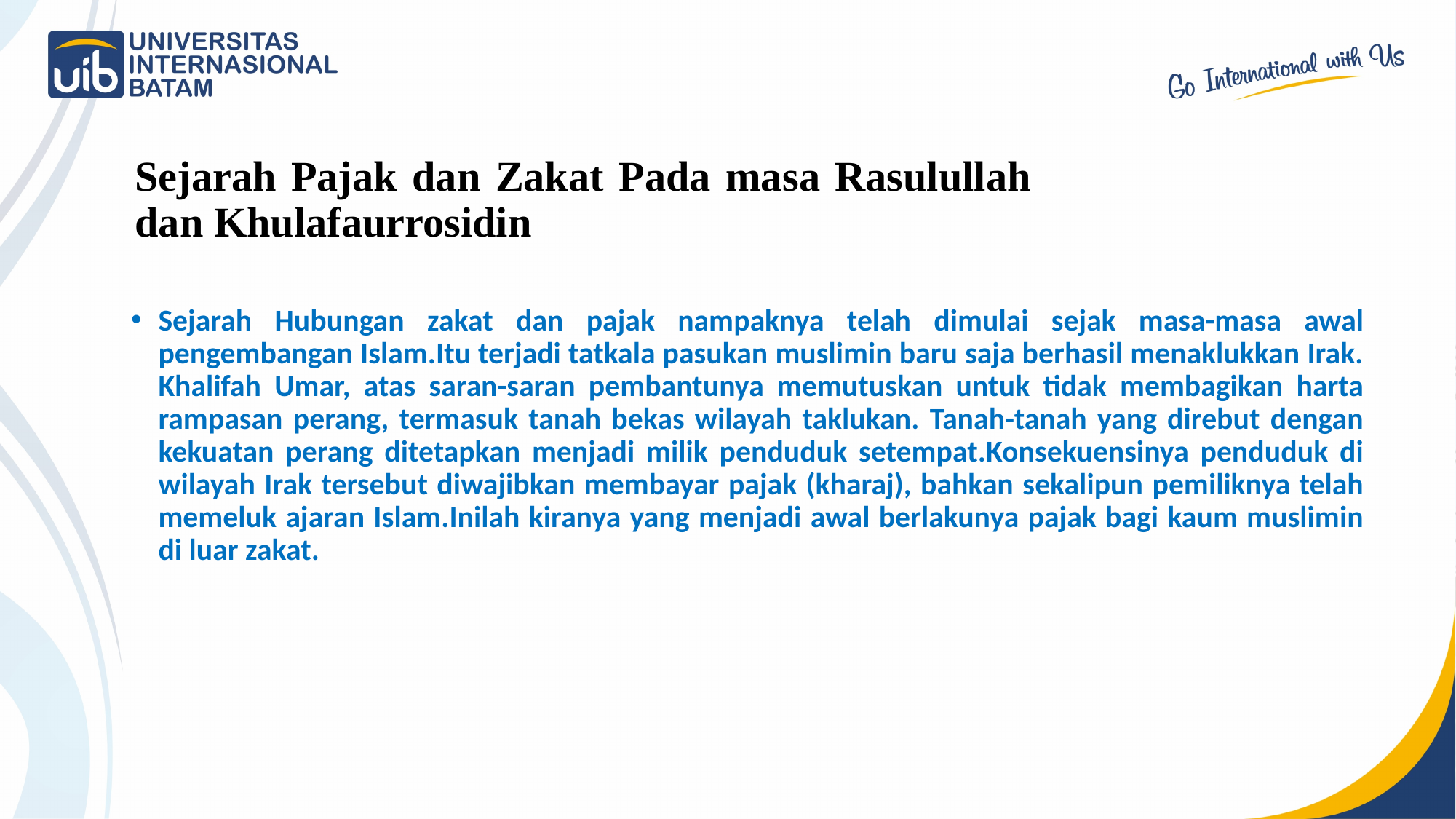

Sejarah Pajak dan Zakat Pada masa Rasulullah dan Khulafaurrosidin
Sejarah Hubungan zakat dan pajak nampaknya telah dimulai sejak masa-masa awal pengembangan Islam.Itu terjadi tatkala pasukan muslimin baru saja berhasil menaklukkan Irak. Khalifah Umar, atas saran-saran pembantunya memutuskan untuk tidak membagikan harta rampasan perang, termasuk tanah bekas wilayah taklukan. Tanah-tanah yang direbut dengan kekuatan perang ditetapkan menjadi milik penduduk setempat.Konsekuensinya penduduk di wilayah Irak tersebut diwajibkan membayar pajak (kharaj), bahkan sekalipun pemiliknya telah memeluk ajaran Islam.Inilah kiranya yang menjadi awal berlakunya pajak bagi kaum muslimin di luar zakat.